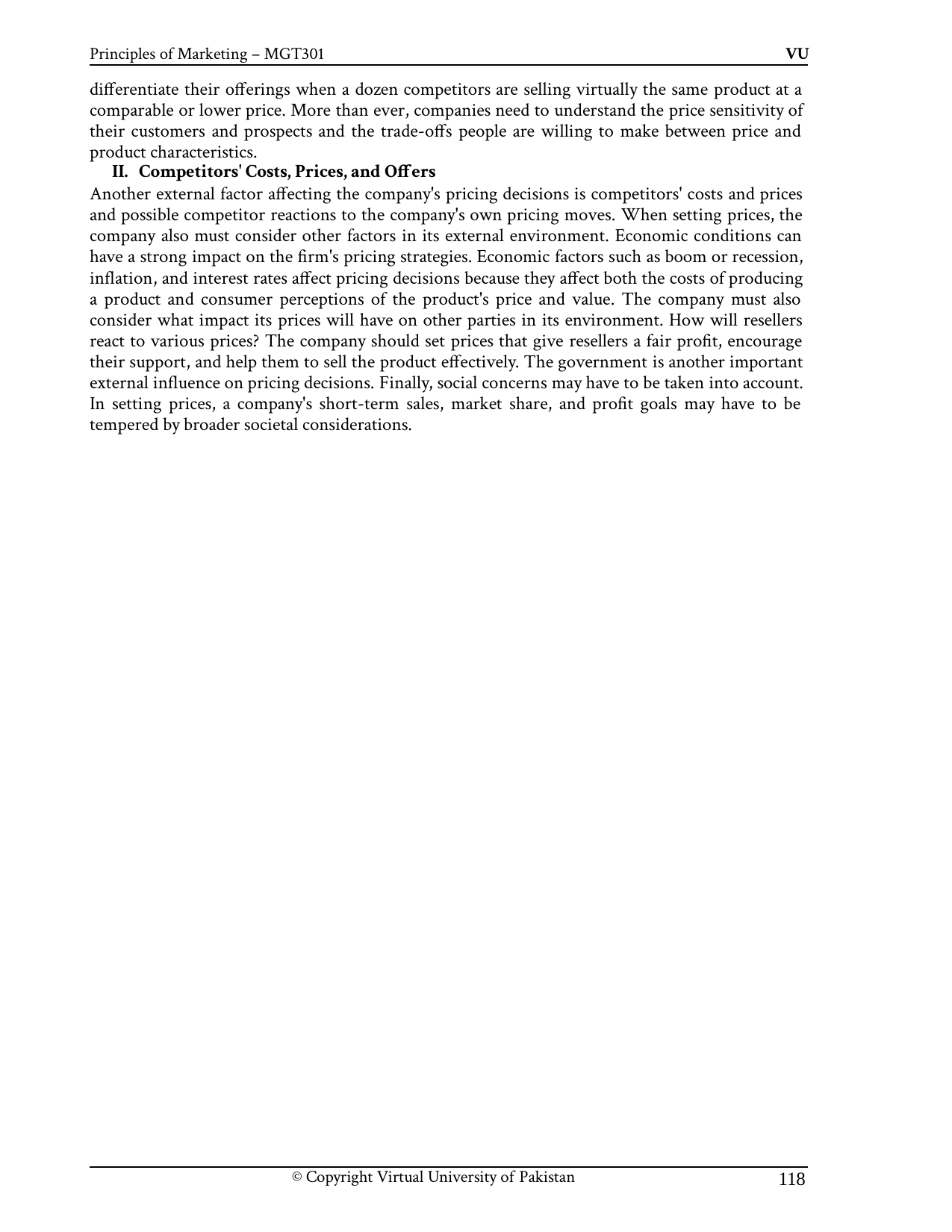

Principles of Marketing – MGT301	VU
differentiate their offerings when a dozen competitors are selling virtually the same product at a  comparable or lower price. More than ever, companies need to understand the price sensitivity of  their customers and prospects and the trade-offs people are willing to make between price and  product characteristics.
II.   Competitors' Costs, Prices, and Offers
Another external factor affecting the company's pricing decisions is competitors' costs and prices  and possible competitor reactions to the company's own pricing moves. When setting prices, the  company also must consider other factors in its external environment. Economic conditions can  have a strong impact on the firm's pricing strategies. Economic factors such as boom or recession,  inflation, and interest rates affect pricing decisions because they affect both the costs of producing  a product and consumer perceptions of the product's price and value. The company must also  consider what impact its prices will have on other parties in its environment. How will resellers  react to various prices? The company should set prices that give resellers a fair profit, encourage  their support, and help them to sell the product effectively. The government is another important  external influence on pricing decisions. Finally, social concerns may have to be taken into account.  In setting prices, a company's short-term sales, market share, and profit goals may have to be  tempered by broader societal considerations.

© Copyright Virtual University of Pakistan
118